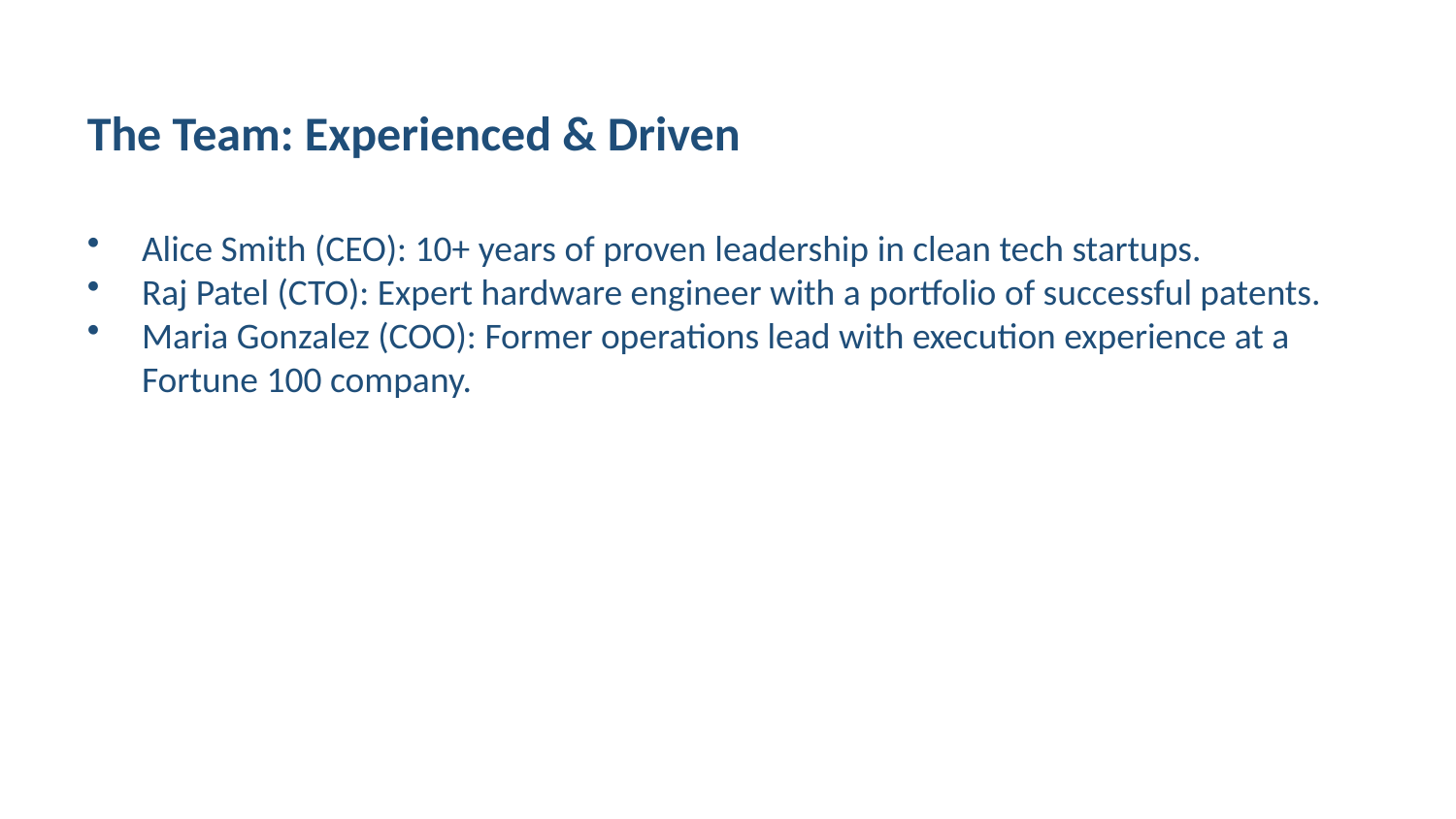

The Team: Experienced & Driven
Alice Smith (CEO): 10+ years of proven leadership in clean tech startups.
Raj Patel (CTO): Expert hardware engineer with a portfolio of successful patents.
Maria Gonzalez (COO): Former operations lead with execution experience at a Fortune 100 company.